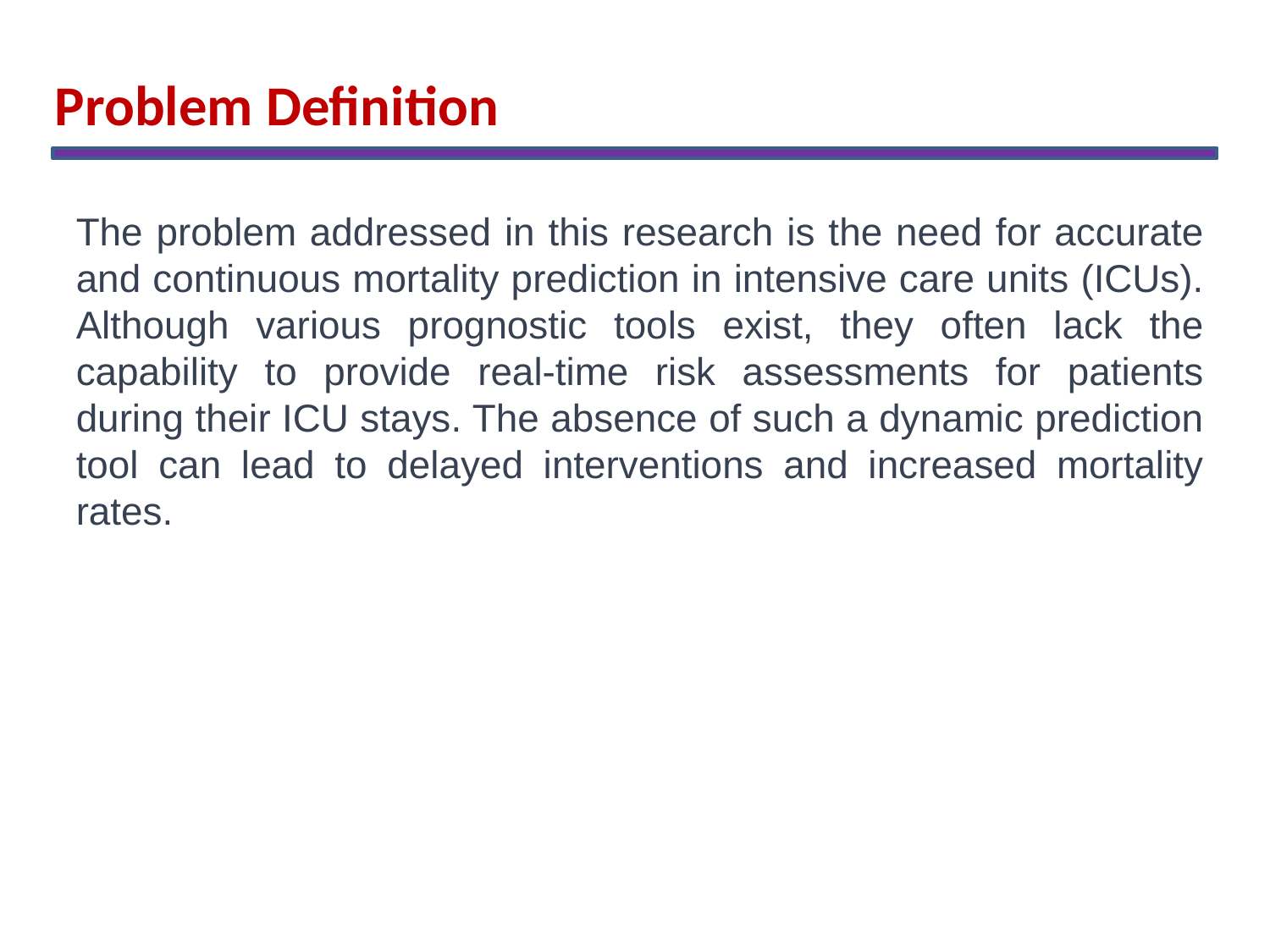

Problem Definition

The problem addressed in this research is the need for accurate and continuous mortality prediction in intensive care units (ICUs). Although various prognostic tools exist, they often lack the capability to provide real-time risk assessments for patients during their ICU stays. The absence of such a dynamic prediction tool can lead to delayed interventions and increased mortality rates.